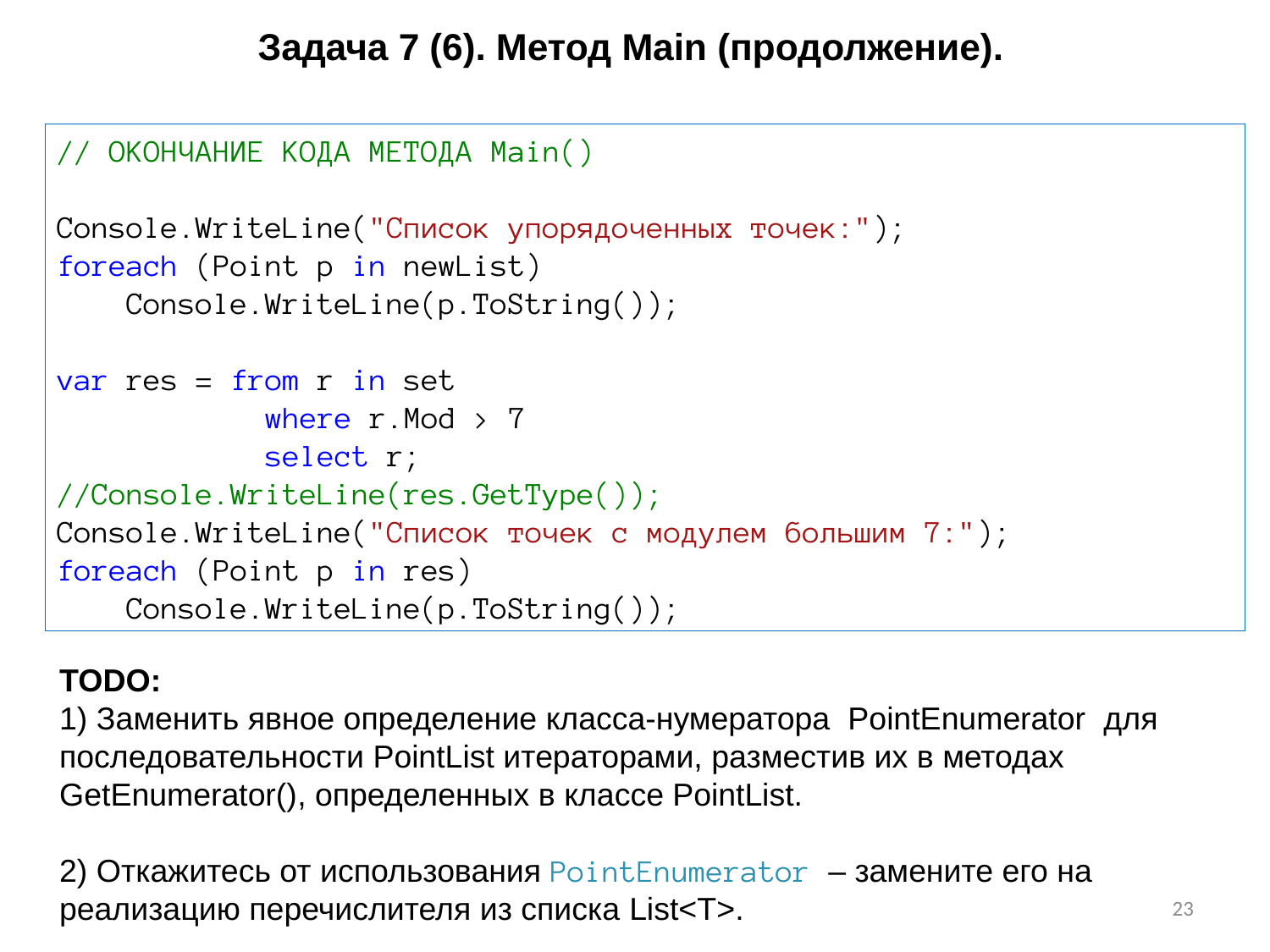

# Задача 7 (6). Метод Main (продолжение).
// ОКОНЧАНИЕ КОДА МЕТОДА Main()

Console.WriteLine("Список упорядоченных точек:");
foreach (Point p in newList)
    Console.WriteLine(p.ToString());

var res = from r in set
            where r.Mod > 7
            select r;
//Console.WriteLine(res.GetType());
Console.WriteLine("Список точек c модулем большим 7:");
foreach (Point p in res)
    Console.WriteLine(p.ToString());
TODO:
1) Заменить явное определение класса-нумератора  PointEnumerator  для последовательности PointList итераторами, разместив их в методах GetEnumerator(), определенных в классе PointList.

2) Откажитесь от использования PointEnumerator – замените его на реализацию перечислителя из списка List<T>.
23